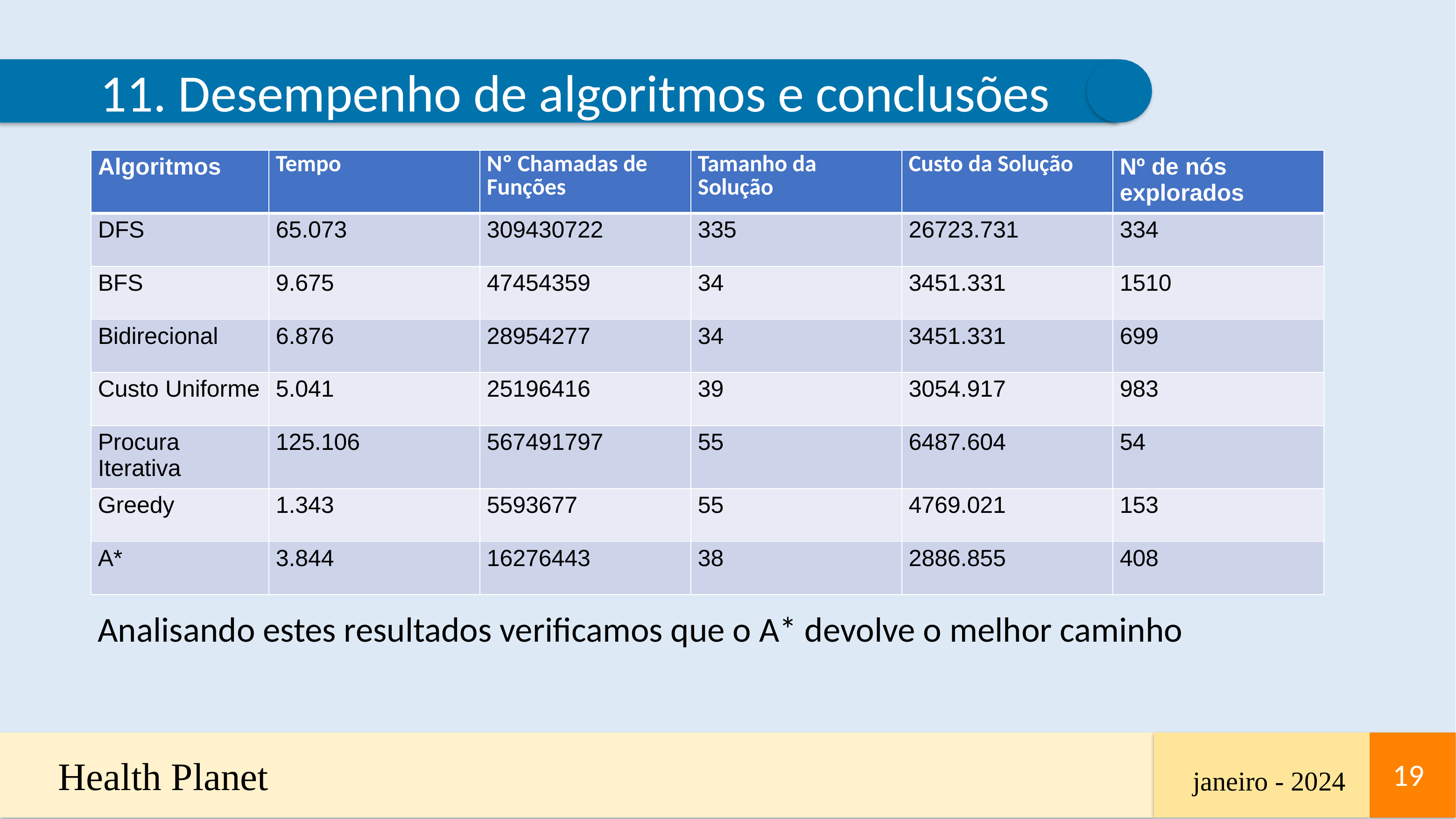

11. Desempenho de algoritmos e conclusões

| Algoritmos | Tempo | Nº Chamadas de Funções | Tamanho da Solução | Custo da Solução | Nº de nós explorados |
| --- | --- | --- | --- | --- | --- |
| DFS | 65.073 | 309430722 | 335 | 26723.731 | 334 |
| BFS | 9.675 | 47454359 | 34 | 3451.331 | 1510 |
| Bidirecional | 6.876 | 28954277 | 34 | 3451.331 | 699 |
| Custo Uniforme | 5.041 | 25196416 | 39 | 3054.917 | 983 |
| Procura Iterativa | 125.106 | 567491797 | 55 | 6487.604 | 54 |
| Greedy | 1.343 | 5593677 | 55 | 4769.021 | 153 |
| A\* | 3.844 | 16276443 | 38 | 2886.855 | 408 |
Analisando estes resultados verificamos que o A* devolve o melhor caminho

Health Planet
19
19
janeiro - 2024